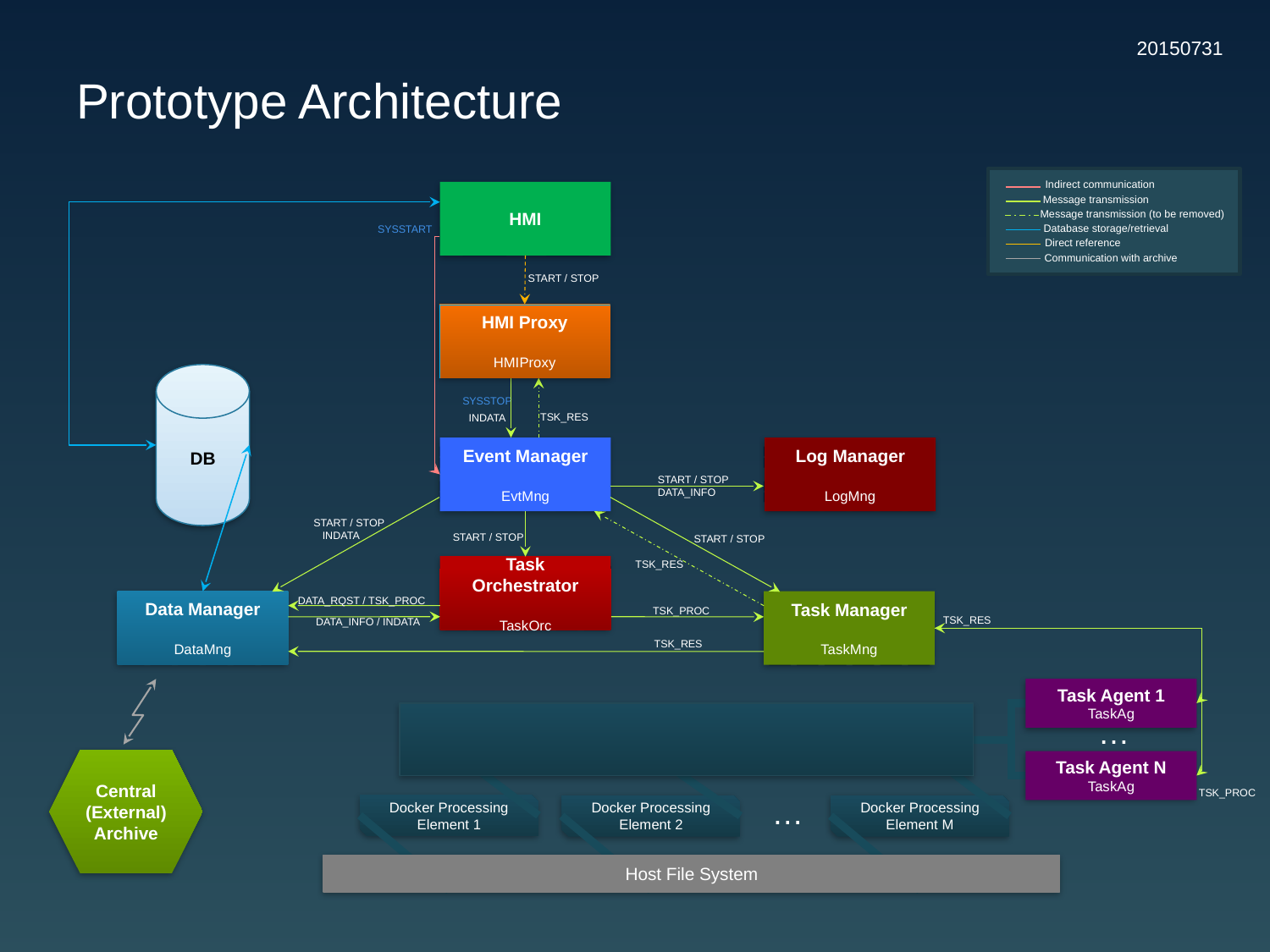

20150731
# Prototype Architecture

Indirect communication
Message transmission
Message transmission (to be removed)
Database storage/retrieval
Direct reference
Communication with archive
HMI

SYSSTART
START / STOP
HMI Proxy

HMIProxy

DB
SYSSTOP
TSK_RES
INDATA

Event Manager

EvtMng
Log Manager

LogMng

START / STOP
DATA_INFO
START / STOP
   INDATA
START / STOP
START / STOP
TSK_RES
Task Orchestrator

TaskOrc

DATA_RQST / TSK_PROC
Data Manager

DataMng

Task Manager

TaskMng

TSK_PROC
TSK_RES
DATA_INFO / INDATA
TSK_RES
Task Agent 1
TaskAg

…
Central (External) Archive
Task Agent N
TaskAg
TSK_PROC
…
Docker Processing Element 1
Docker Processing Element 2
Docker Processing Element M
Host File System